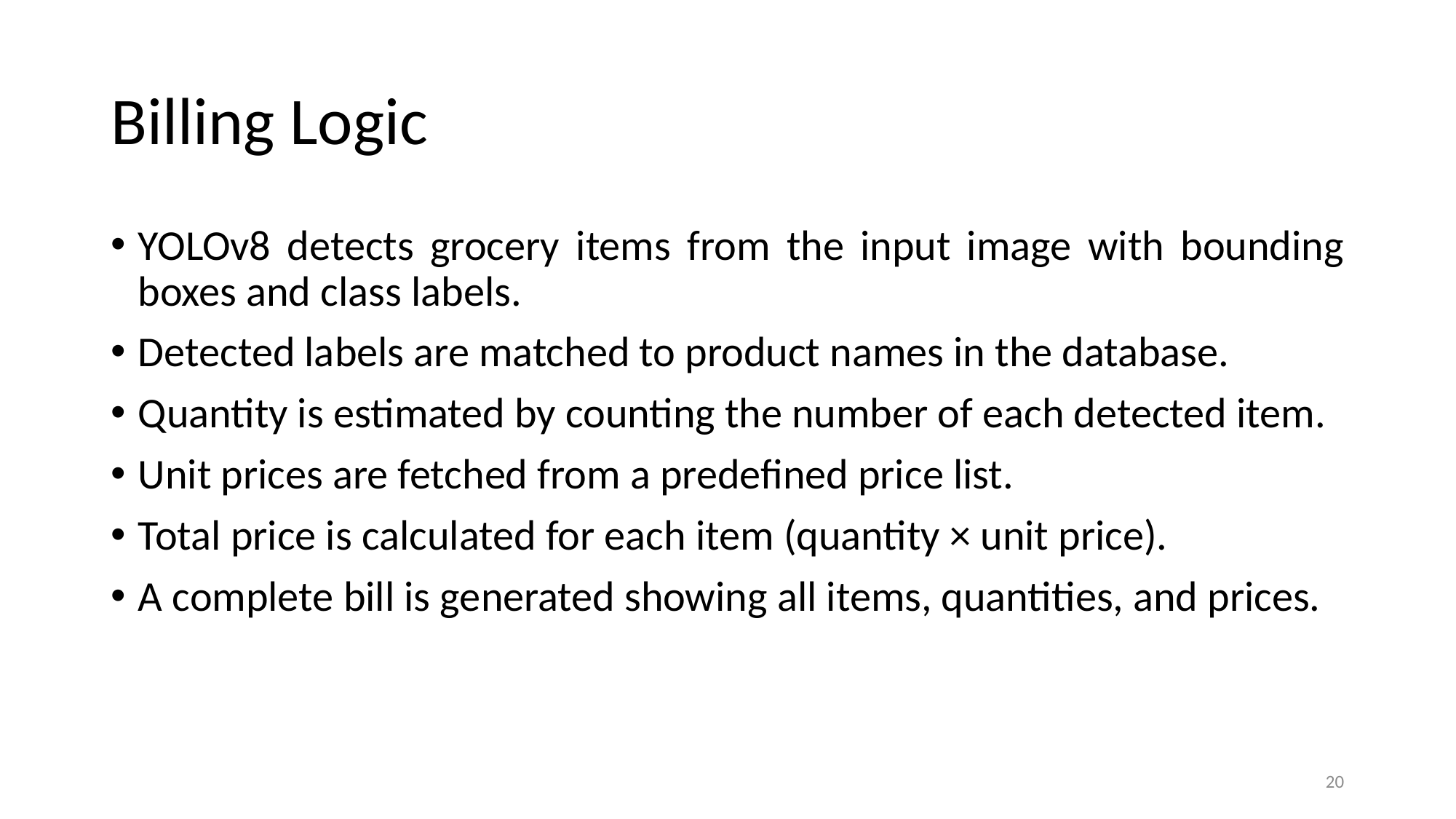

# Billing Logic
YOLOv8 detects grocery items from the input image with bounding boxes and class labels.
Detected labels are matched to product names in the database.
Quantity is estimated by counting the number of each detected item.
Unit prices are fetched from a predefined price list.
Total price is calculated for each item (quantity × unit price).
A complete bill is generated showing all items, quantities, and prices.
20